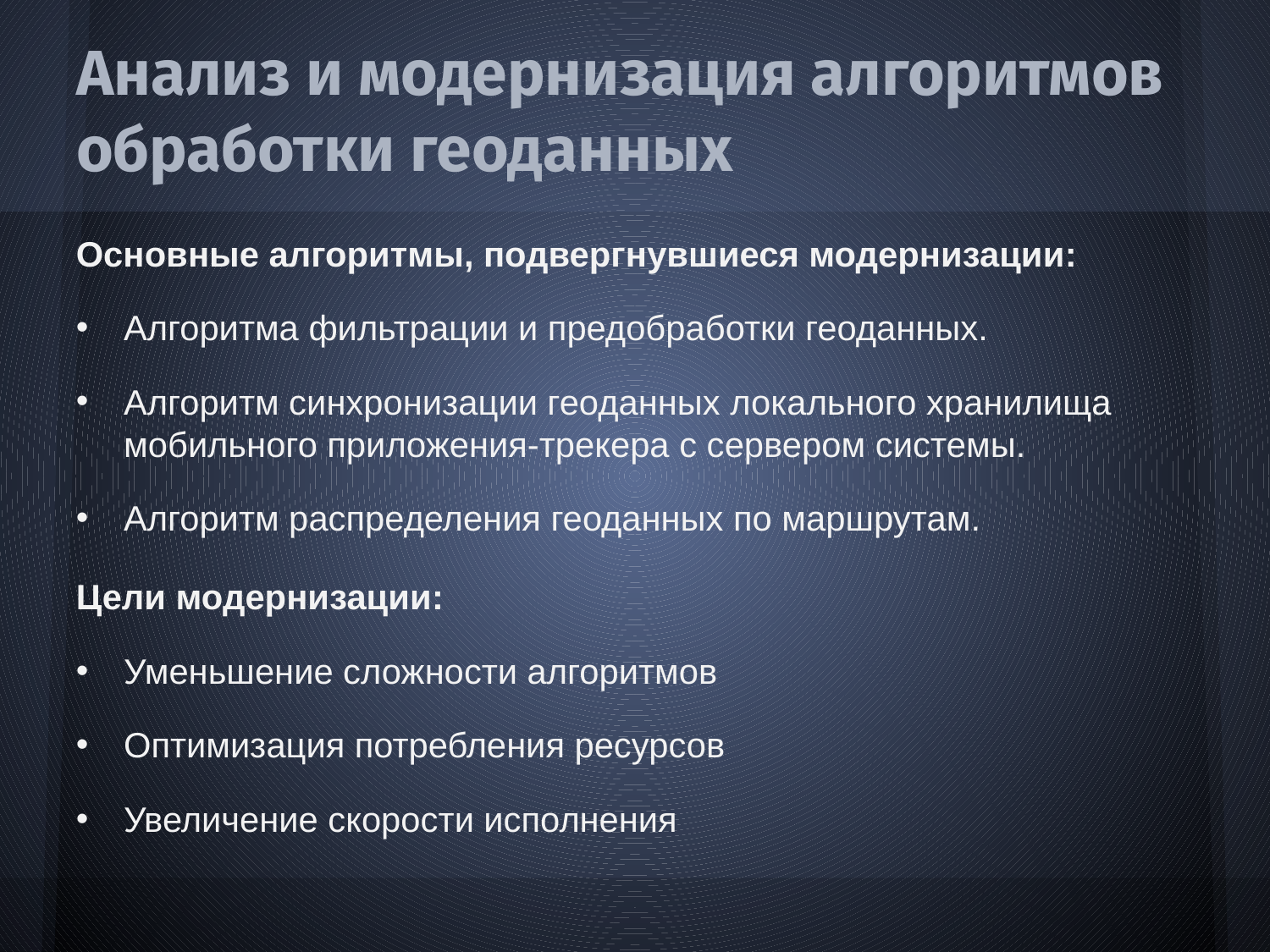

# Анализ и модернизация алгоритмов обработки геоданных
Основные алгоритмы, подвергнувшиеся модернизации:
Алгоритма фильтрации и предобработки геоданных.
Алгоритм синхронизации геоданных локального хранилища мобильного приложения-трекера с сервером системы.
Алгоритм распределения геоданных по маршрутам.

Цели модернизации:
Уменьшение сложности алгоритмов
Оптимизация потребления ресурсов
Увеличение скорости исполнения